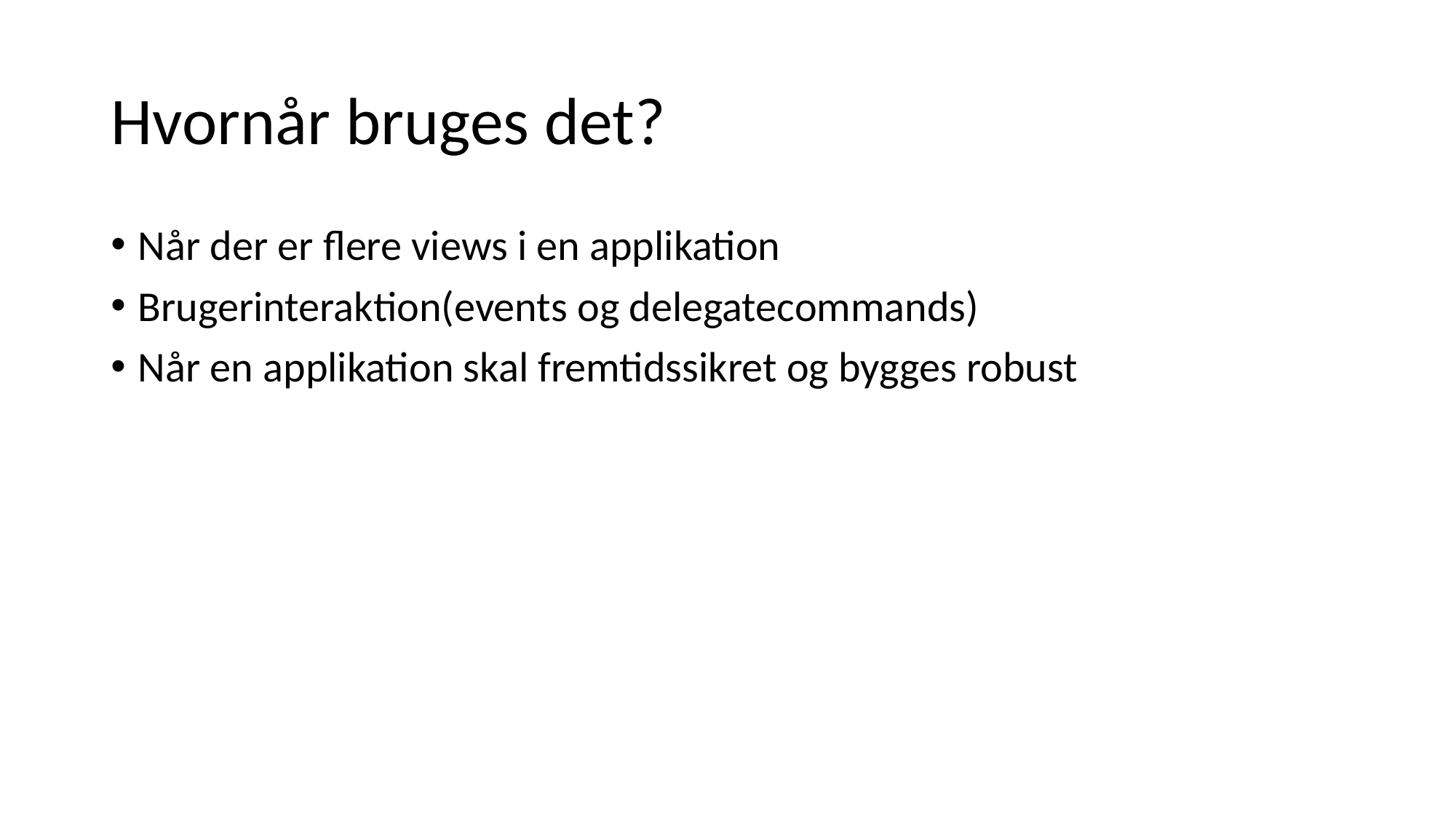

# Hvornår bruges det?
Når der er flere views i en applikation
Brugerinteraktion(events og delegatecommands)
Når en applikation skal fremtidssikret og bygges robust